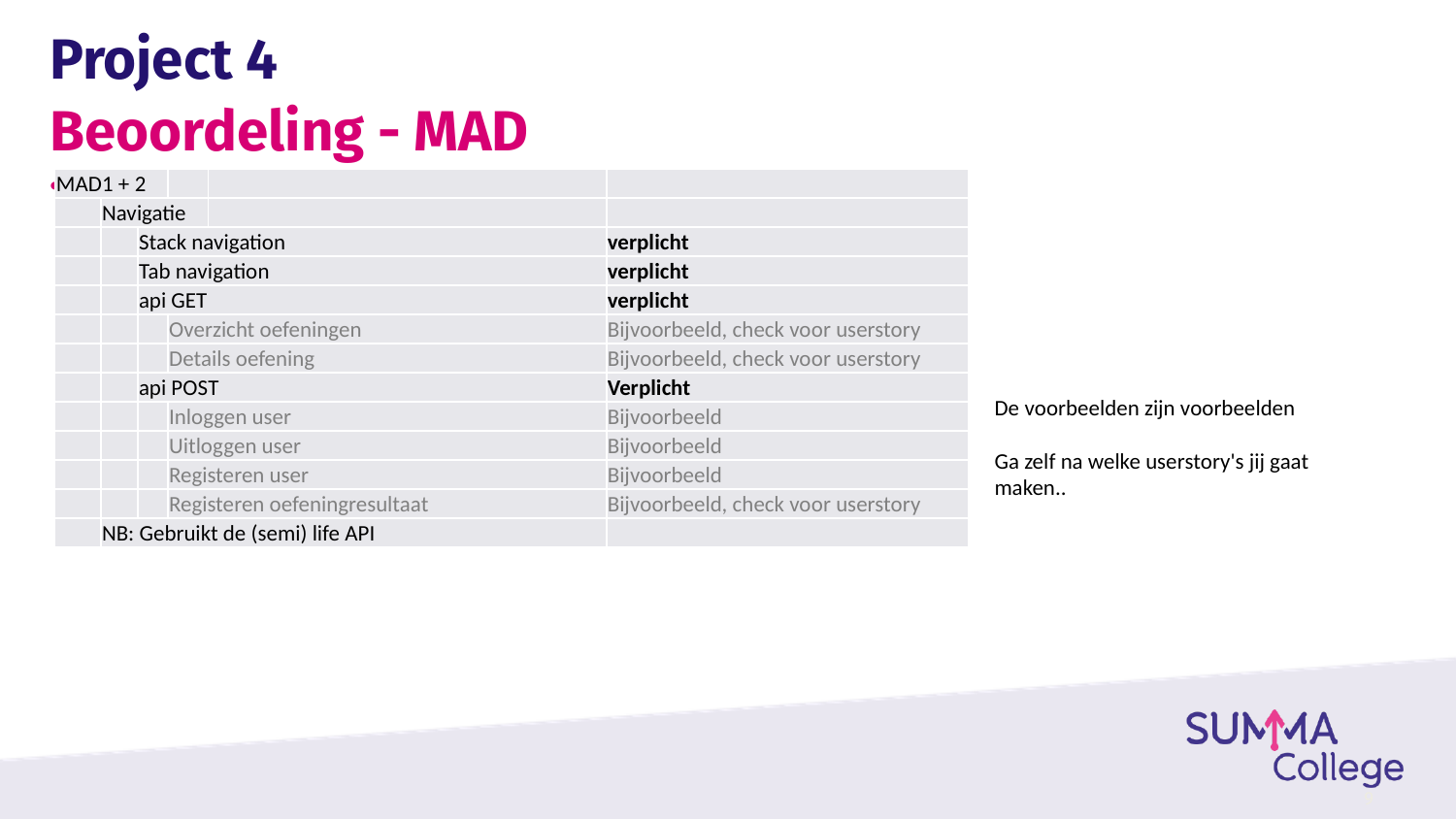

# Project 4
Beoordeling - MAD
De
| MAD1 + 2 |  |  |  |  |  |
| --- | --- | --- | --- | --- | --- |
|  | Navigatie |  |  |  |  |
|  |  | Stack navigation |  |  | verplicht |
|  |  | Tab navigation |  |  | verplicht |
|  |  | api GET |  |  | verplicht |
|  |  |  | Overzicht oefeningen |  | Bijvoorbeeld, check voor userstory |
|  |  |  | Details oefening |  | Bijvoorbeeld, check voor userstory |
|  |  | api POST |  |  | Verplicht |
|  |  |  | Inloggen user |  | Bijvoorbeeld |
|  |  |  | Uitloggen user |  | Bijvoorbeeld |
|  |  |  | Registeren user |  | Bijvoorbeeld |
|  |  |  | Registeren oefeningresultaat |  | Bijvoorbeeld, check voor userstory |
|  | NB: Gebruikt de (semi) life API |  |  |  |  |
De voorbeelden zijn voorbeelden

Ga zelf na welke userstory's jij gaat maken..